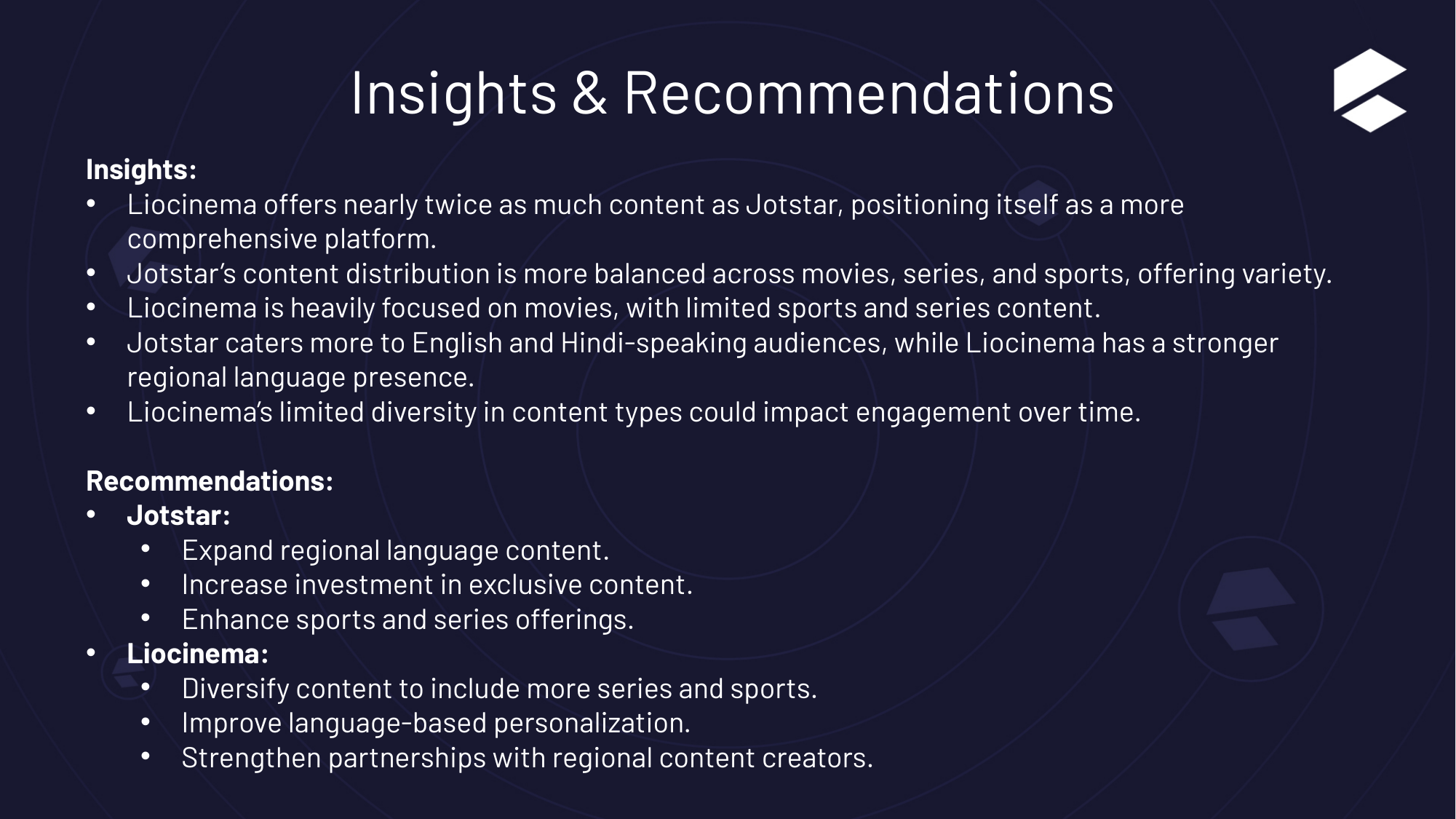

# Insights & Recommendations
Insights:
Liocinema offers nearly twice as much content as Jotstar, positioning itself as a more comprehensive platform.
Jotstar’s content distribution is more balanced across movies, series, and sports, offering variety.
Liocinema is heavily focused on movies, with limited sports and series content.
Jotstar caters more to English and Hindi-speaking audiences, while Liocinema has a stronger regional language presence.
Liocinema’s limited diversity in content types could impact engagement over time.

Recommendations:
Jotstar:
Expand regional language content.
Increase investment in exclusive content.
Enhance sports and series offerings.
Liocinema:
Diversify content to include more series and sports.
Improve language-based personalization.
Strengthen partnerships with regional content creators.